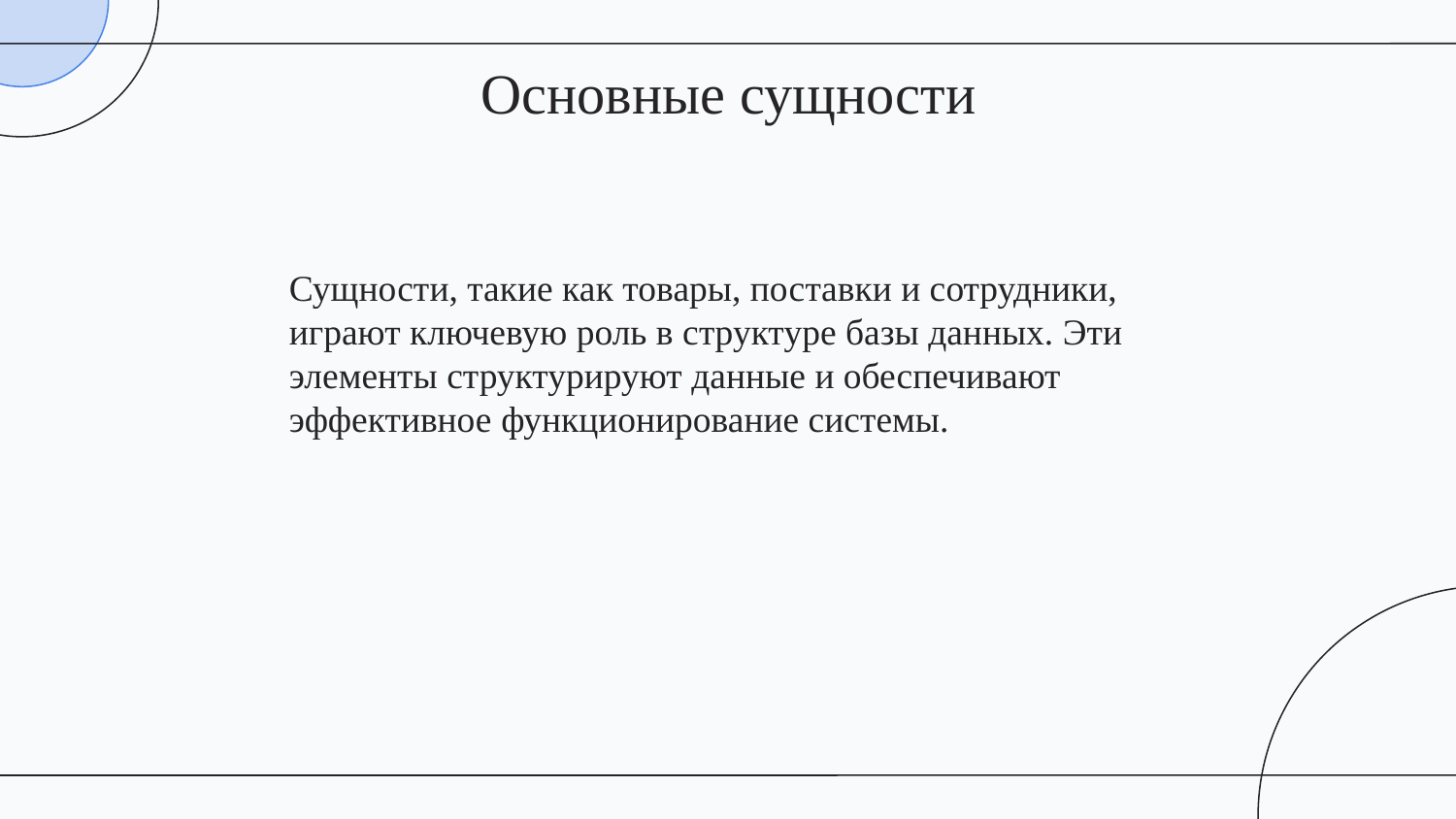

Основные сущности
# Сущности, такие как товары, поставки и сотрудники, играют ключевую роль в структуре базы данных. Эти элементы структурируют данные и обеспечивают эффективное функционирование системы.